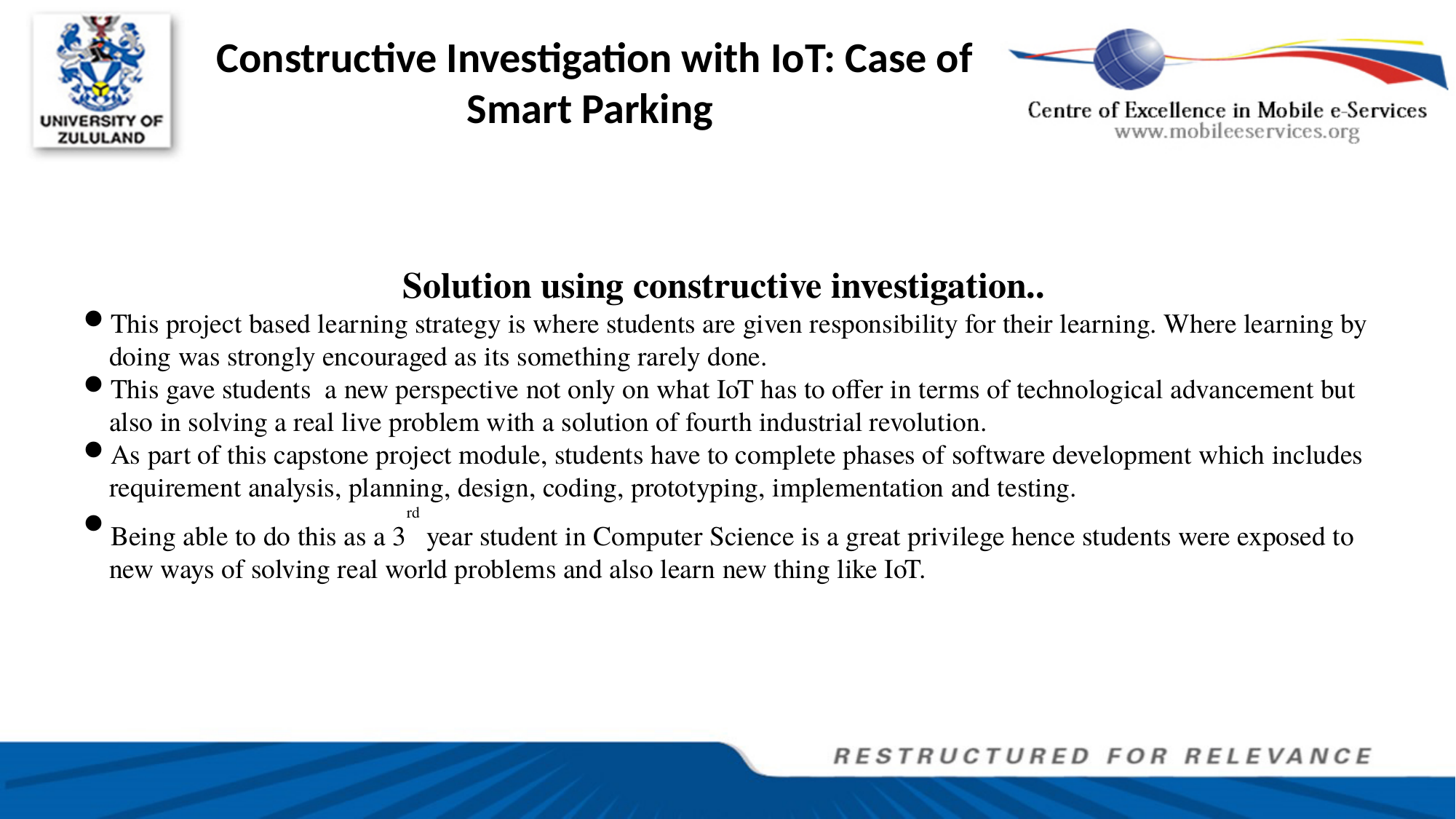

Constructive Investigation with IoT: Case of Smart Parking

Solution using constructive investigation..
This project based learning strategy is where students are given responsibility for their learning. Where learning by doing was strongly encouraged as its something rarely done.
This gave students  a new perspective not only on what IoT has to offer in terms of technological advancement but also in solving a real live problem with a solution of fourth industrial revolution.
As part of this capstone project module, students have to complete phases of software development which includes requirement analysis, planning, design, coding, prototyping, implementation and testing.
Being able to do this as a 3rd year student in Computer Science is a great privilege hence students were exposed to new ways of solving real world problems and also learn new thing like IoT.